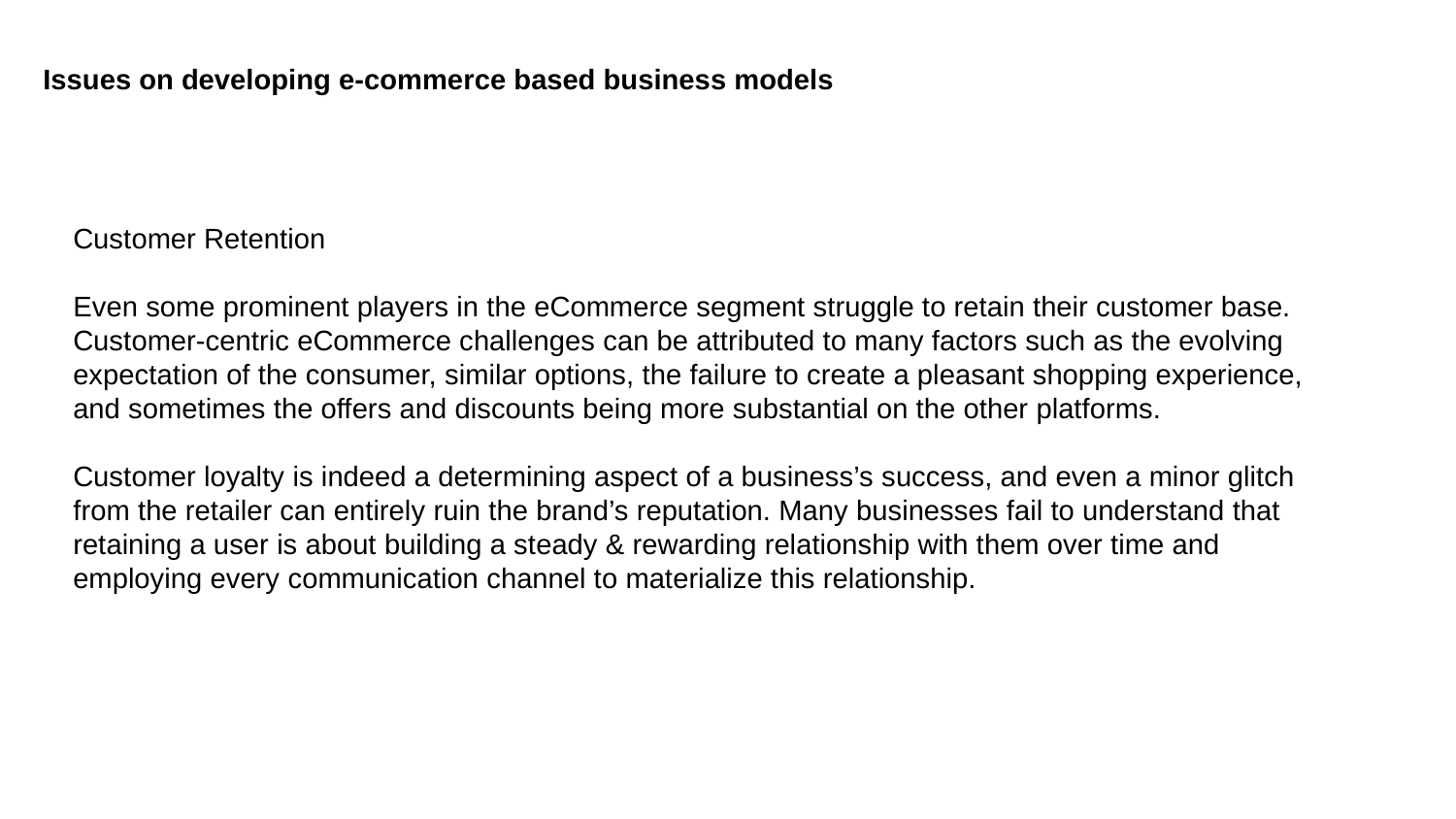

Issues on developing e-commerce based business models
Customer Retention

Even some prominent players in the eCommerce segment struggle to retain their customer base. Customer-centric eCommerce challenges can be attributed to many factors such as the evolving expectation of the consumer, similar options, the failure to create a pleasant shopping experience, and sometimes the offers and discounts being more substantial on the other platforms.

Customer loyalty is indeed a determining aspect of a business’s success, and even a minor glitch from the retailer can entirely ruin the brand’s reputation. Many businesses fail to understand that retaining a user is about building a steady & rewarding relationship with them over time and employing every communication channel to materialize this relationship.